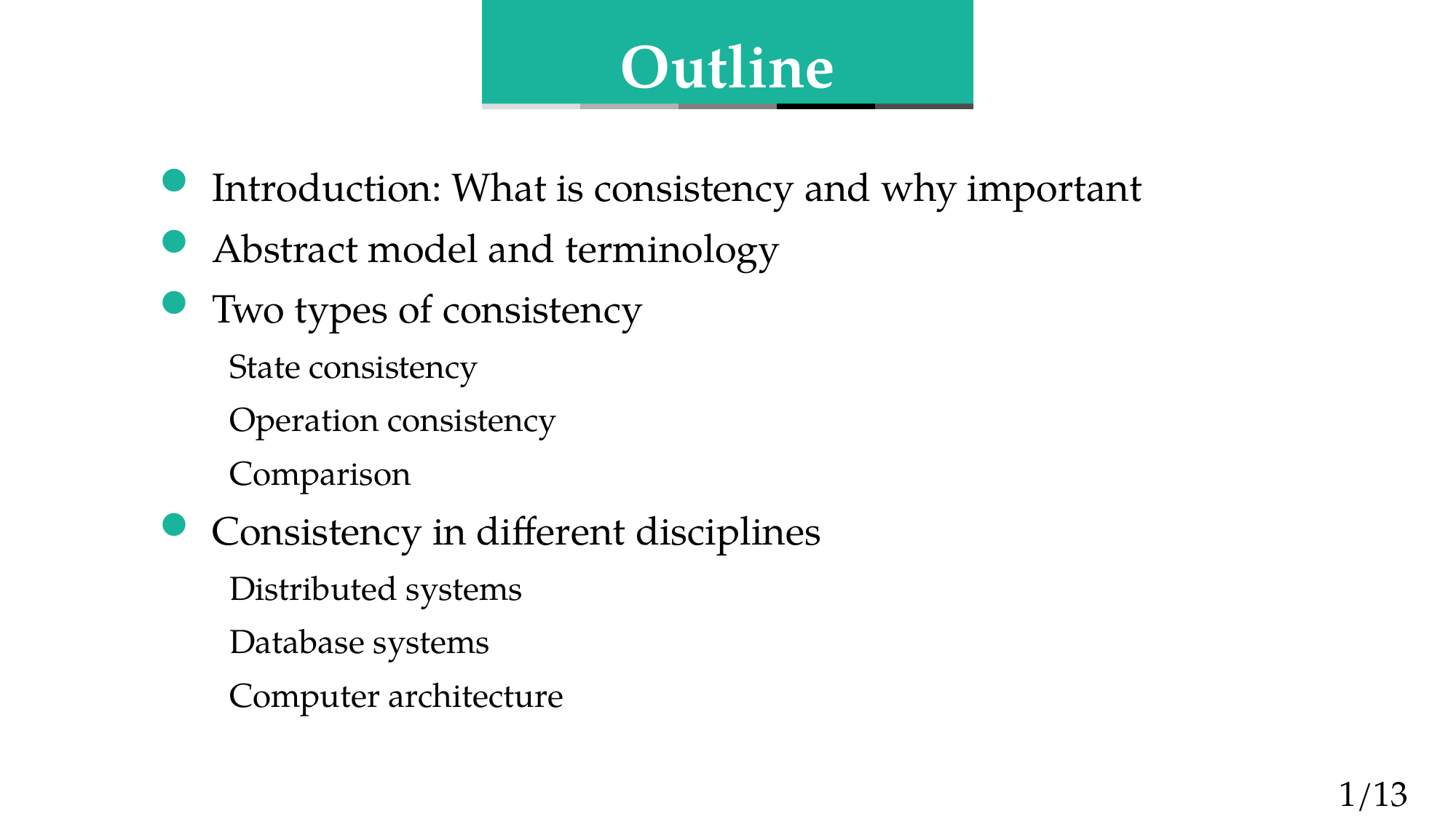

Outline

Introduction: What is consistency and why important
Abstract model and terminology
Two types of consistency
State consistency
Operation consistency
Comparison
Consistency in different disciplines
Distributed systems
Database systems
Computer architecture

1/13